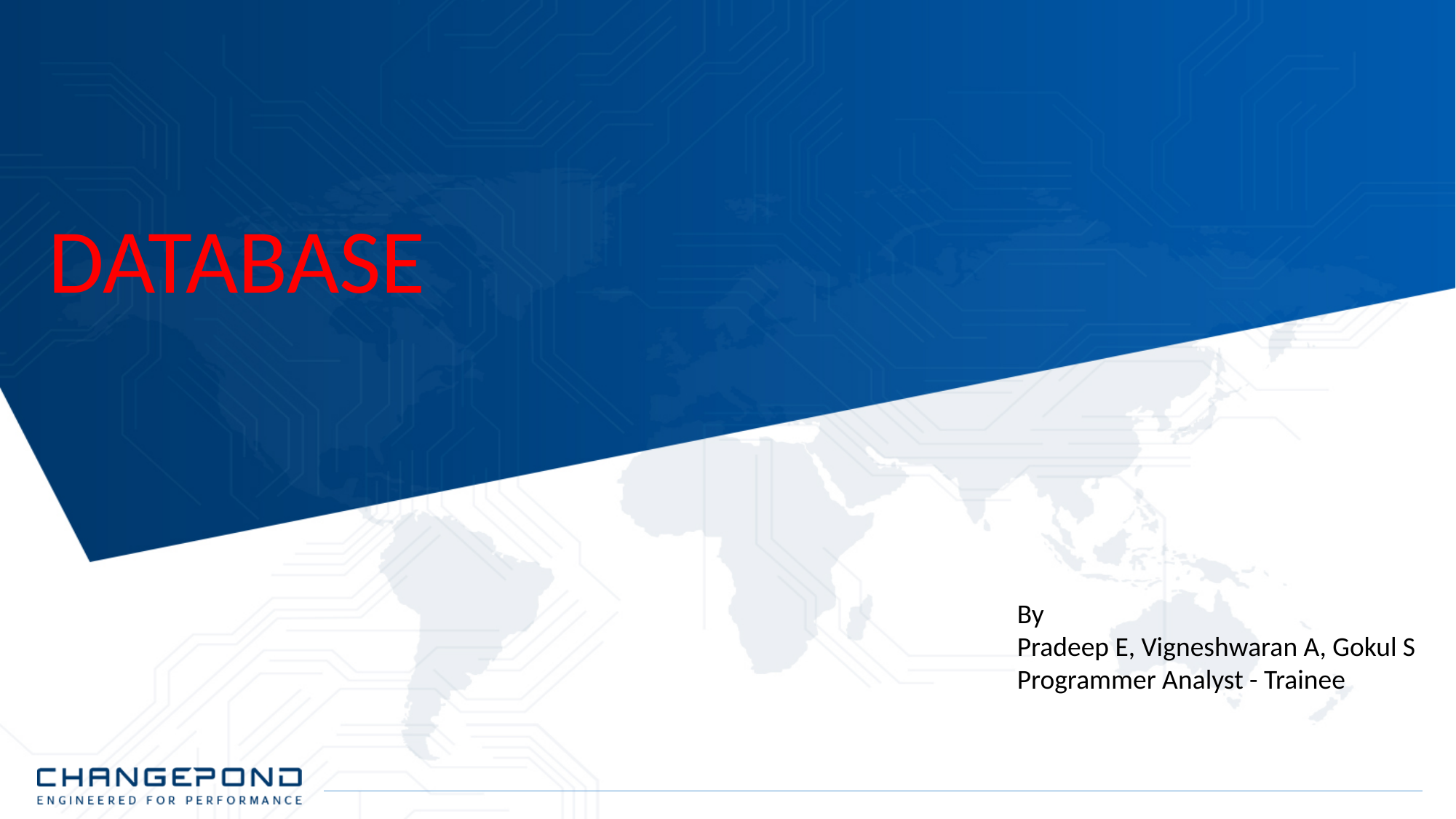

# DATABASE

By
Pradeep E, Vigneshwaran A, Gokul S
Programmer Analyst - Trainee